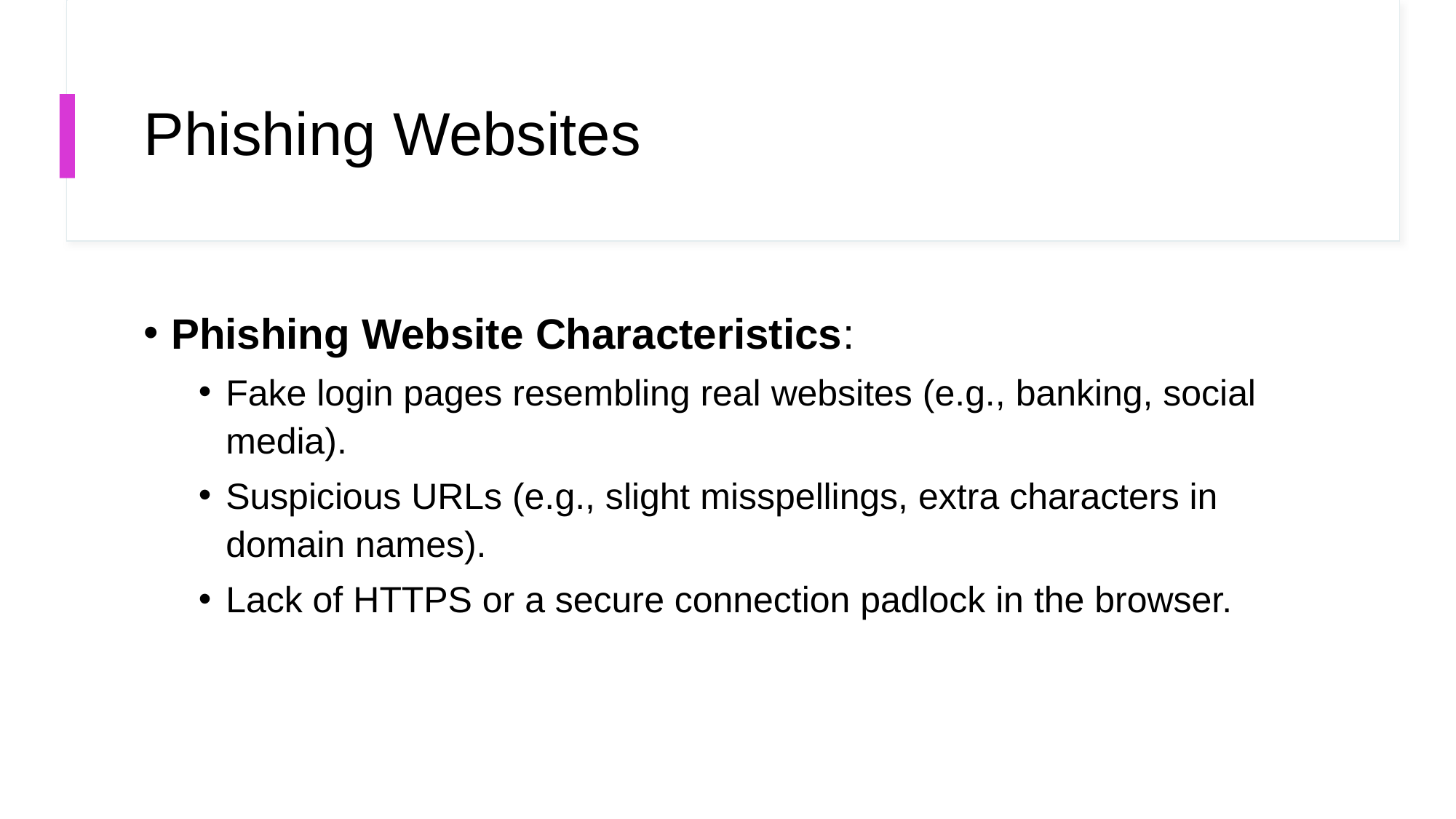

# Phishing Websites
Phishing Website Characteristics:
Fake login pages resembling real websites (e.g., banking, social media).
Suspicious URLs (e.g., slight misspellings, extra characters in domain names).
Lack of HTTPS or a secure connection padlock in the browser.